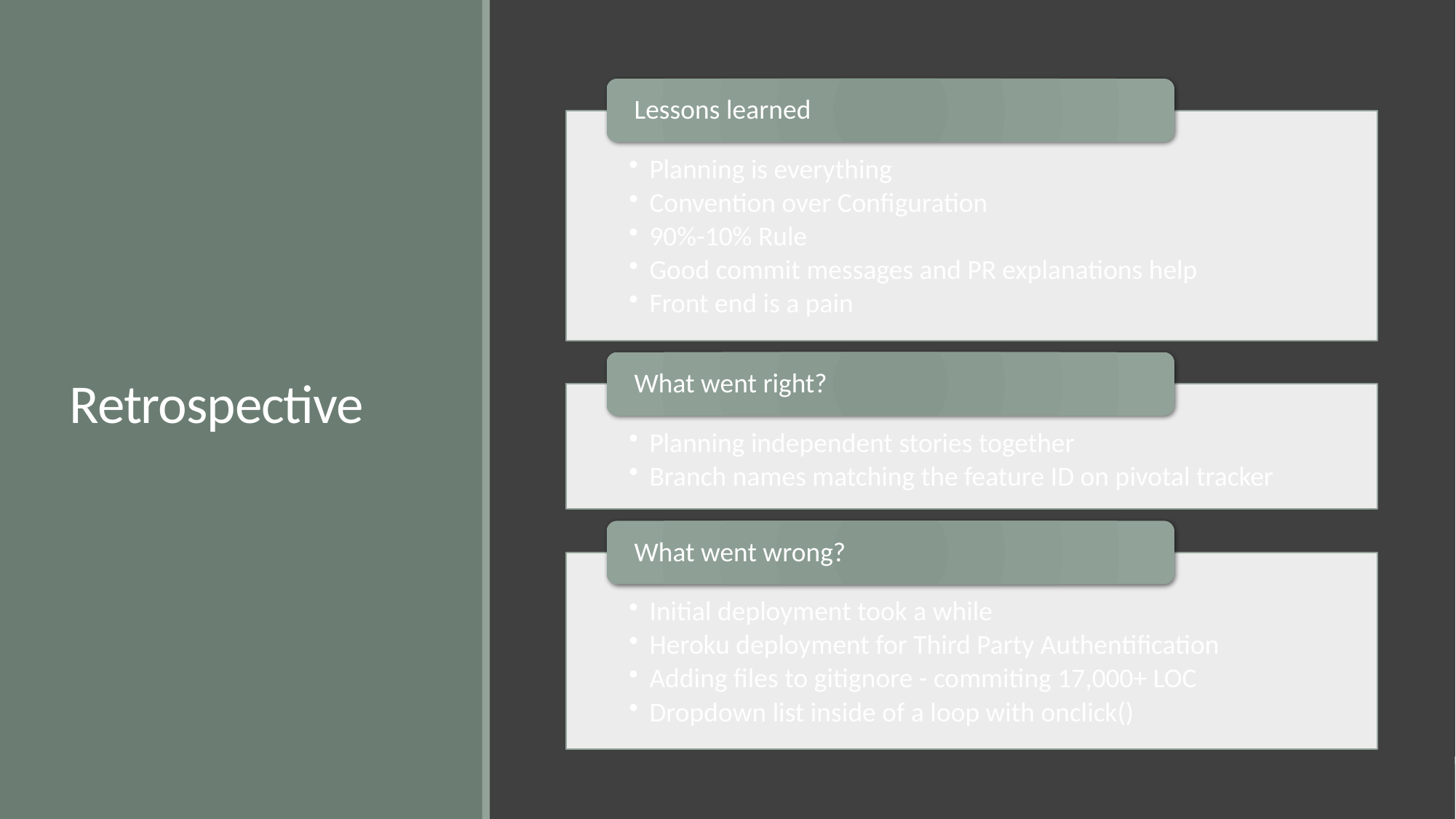

# Retrospective
Planning is everything
Convention over Configuration
90%-10% Rule
Good commit messages and PR explanations help
Front end is a pain
Lessons learned
Planning independent stories together
Branch names matching the feature ID on pivotal tracker
What went right?
Initial deployment took a while
Heroku deployment for Third Party Authentification
Adding files to gitignore - commiting 17,000+ LOC
Dropdown list inside of a loop with onclick()
What went wrong?